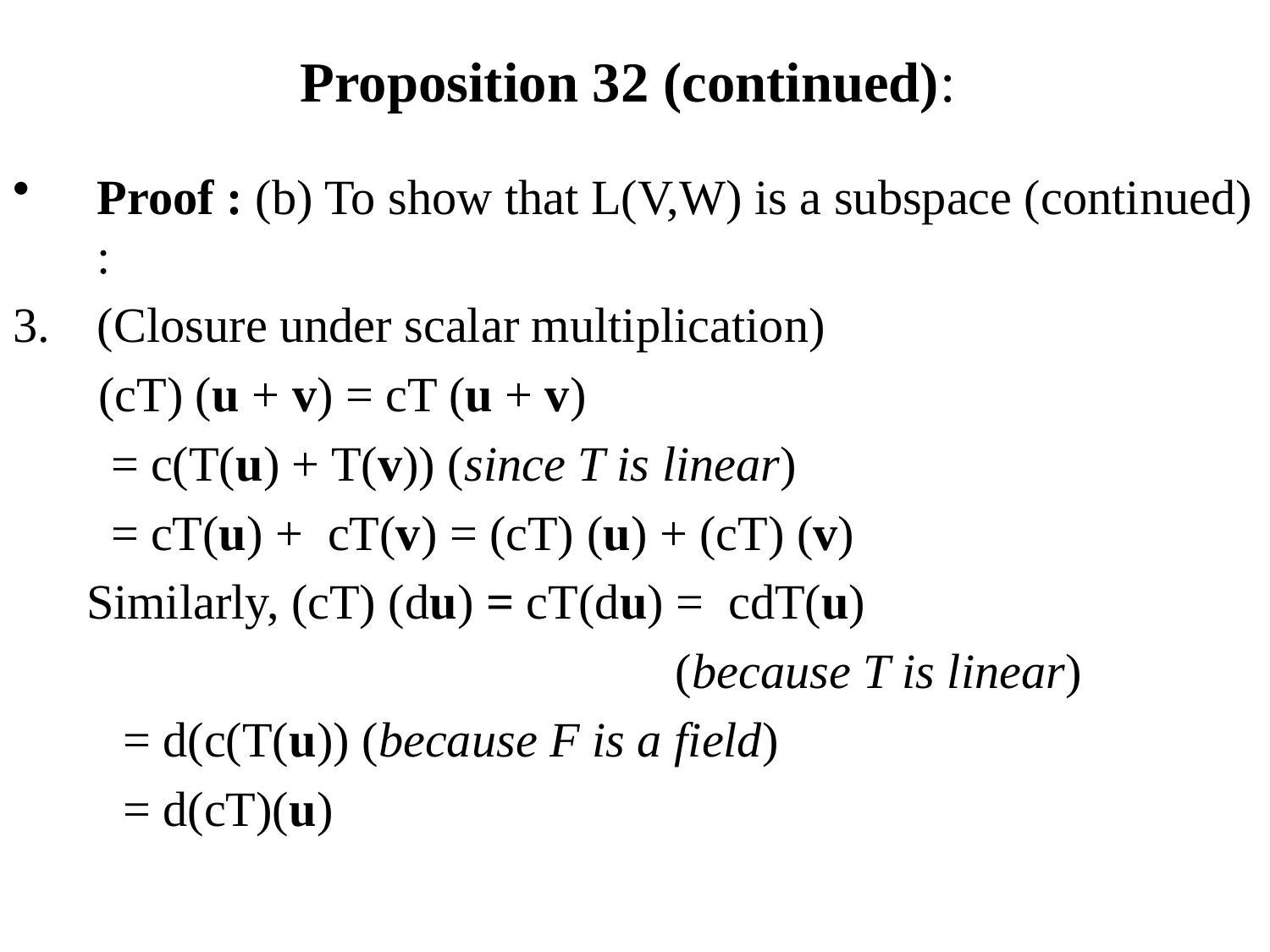

# Proposition 32 (continued):
Proof : (b) To show that L(V,W) is a subspace (continued) :
(Closure under scalar multiplication)
       (cT) (u + v) = cT (u + v)
        = c(T(u) + T(v)) (since T is linear)
        = cT(u) +  cT(v) = (cT) (u) + (cT) (v)
      Similarly, (cT) (du) = cT(du) =  cdT(u)
                                                      (because T is linear)
         = d(c(T(u)) (because F is a field)
         = d(cT)(u)